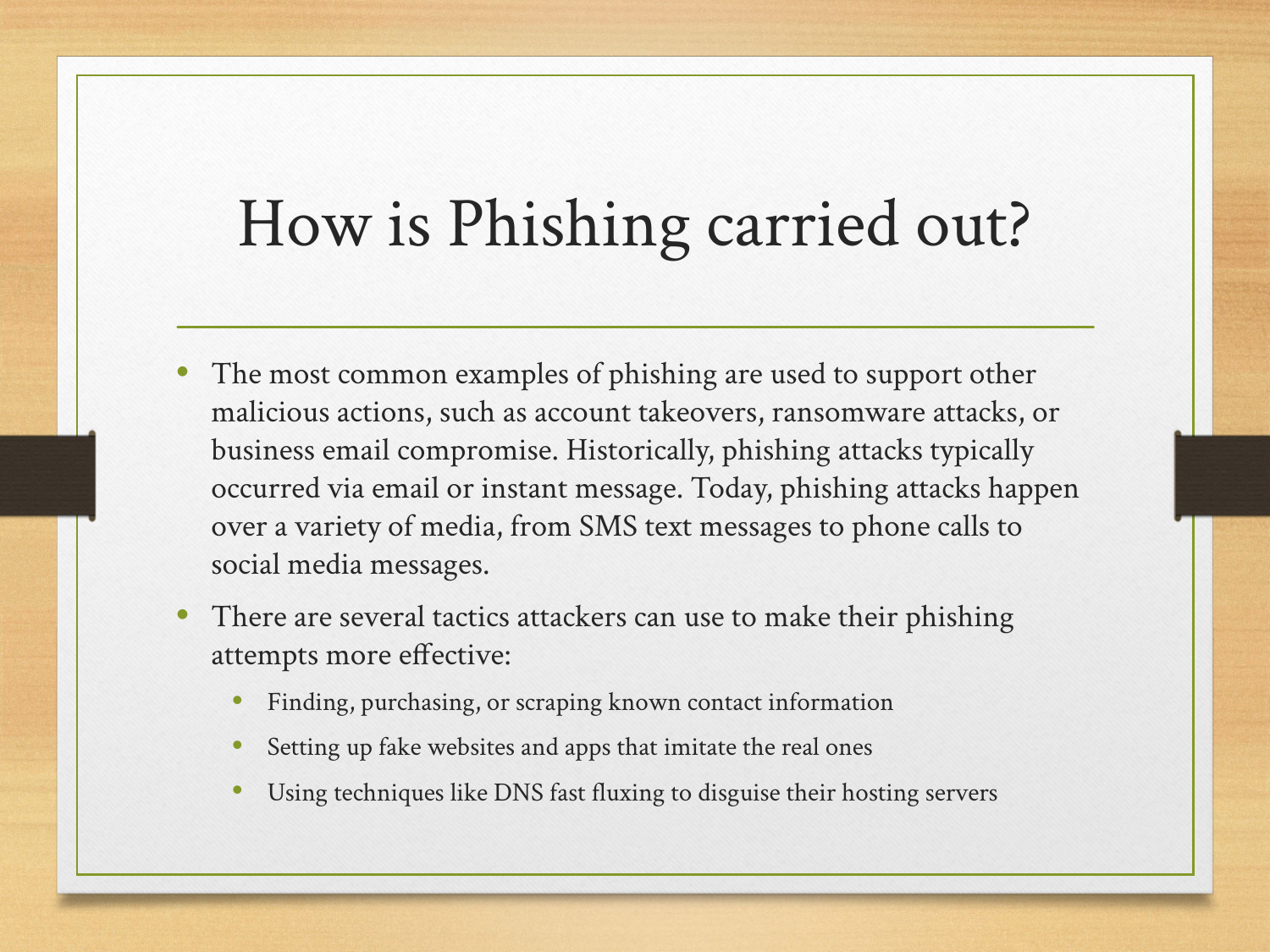

# How is Phishing carried out?
The most common examples of phishing are used to support other malicious actions, such as account takeovers, ransomware attacks, or business email compromise. Historically, phishing attacks typically occurred via email or instant message. Today, phishing attacks happen over a variety of media, from SMS text messages to phone calls to social media messages.
There are several tactics attackers can use to make their phishing attempts more effective:
Finding, purchasing, or scraping known contact information
Setting up fake websites and apps that imitate the real ones
Using techniques like DNS fast fluxing to disguise their hosting servers